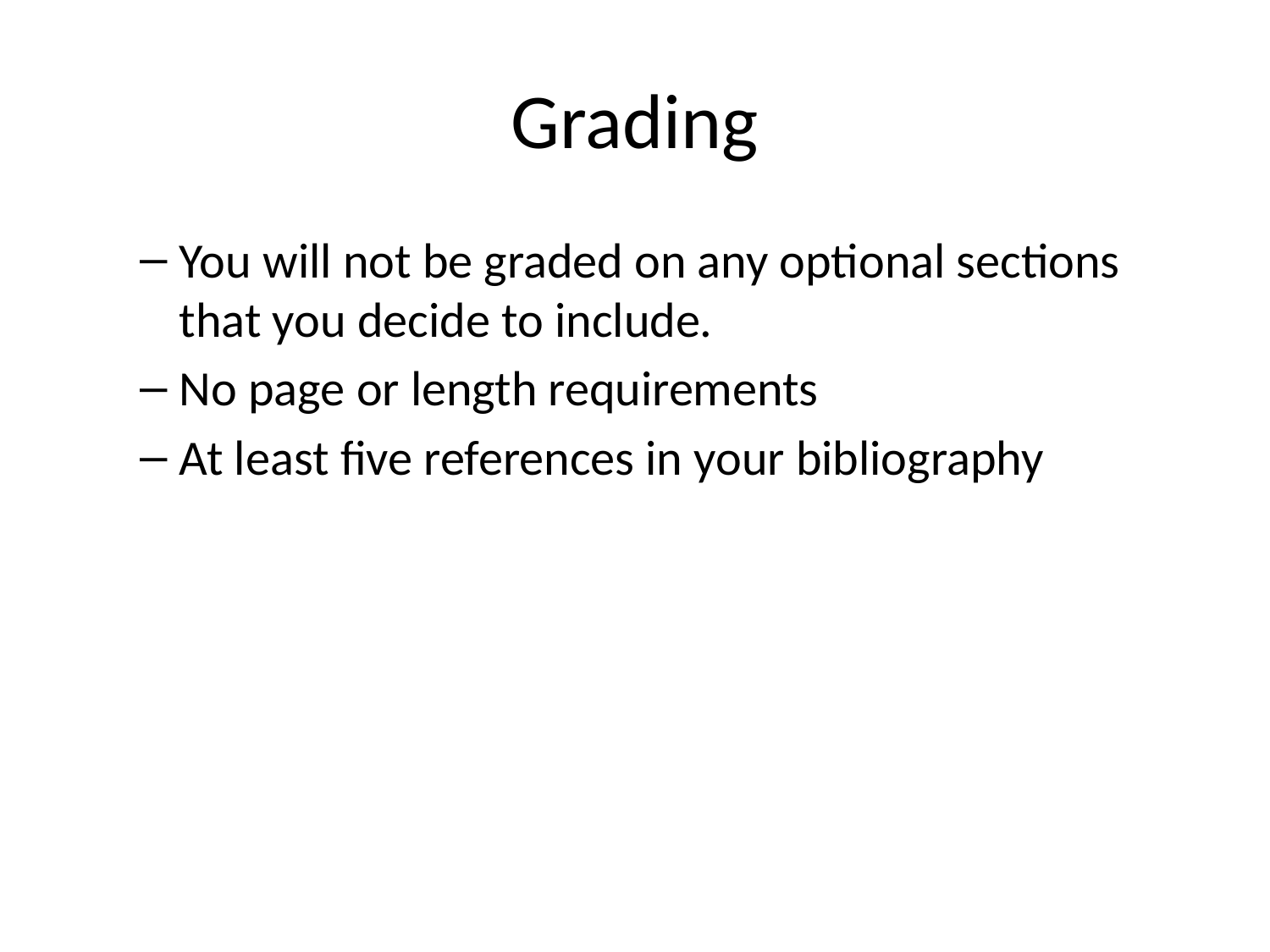

# Grading
You will not be graded on any optional sections that you decide to include.
No page or length requirements
At least five references in your bibliography